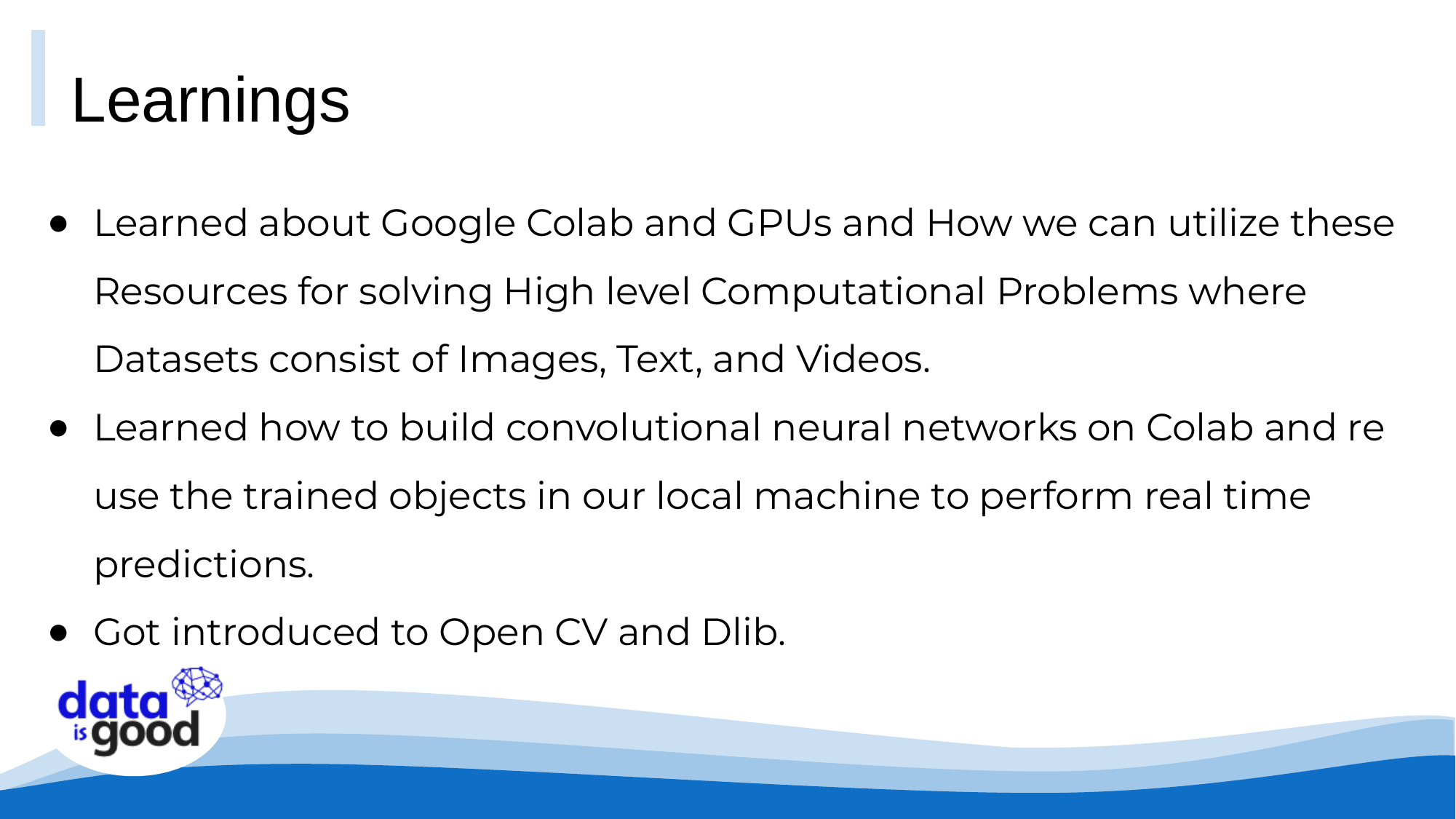

# Learnings
Learned about Google Colab and GPUs and How we can utilize these Resources for solving High level Computational Problems where Datasets consist of Images, Text, and Videos.
Learned how to build convolutional neural networks on Colab and re use the trained objects in our local machine to perform real time predictions.
Got introduced to Open CV and Dlib.